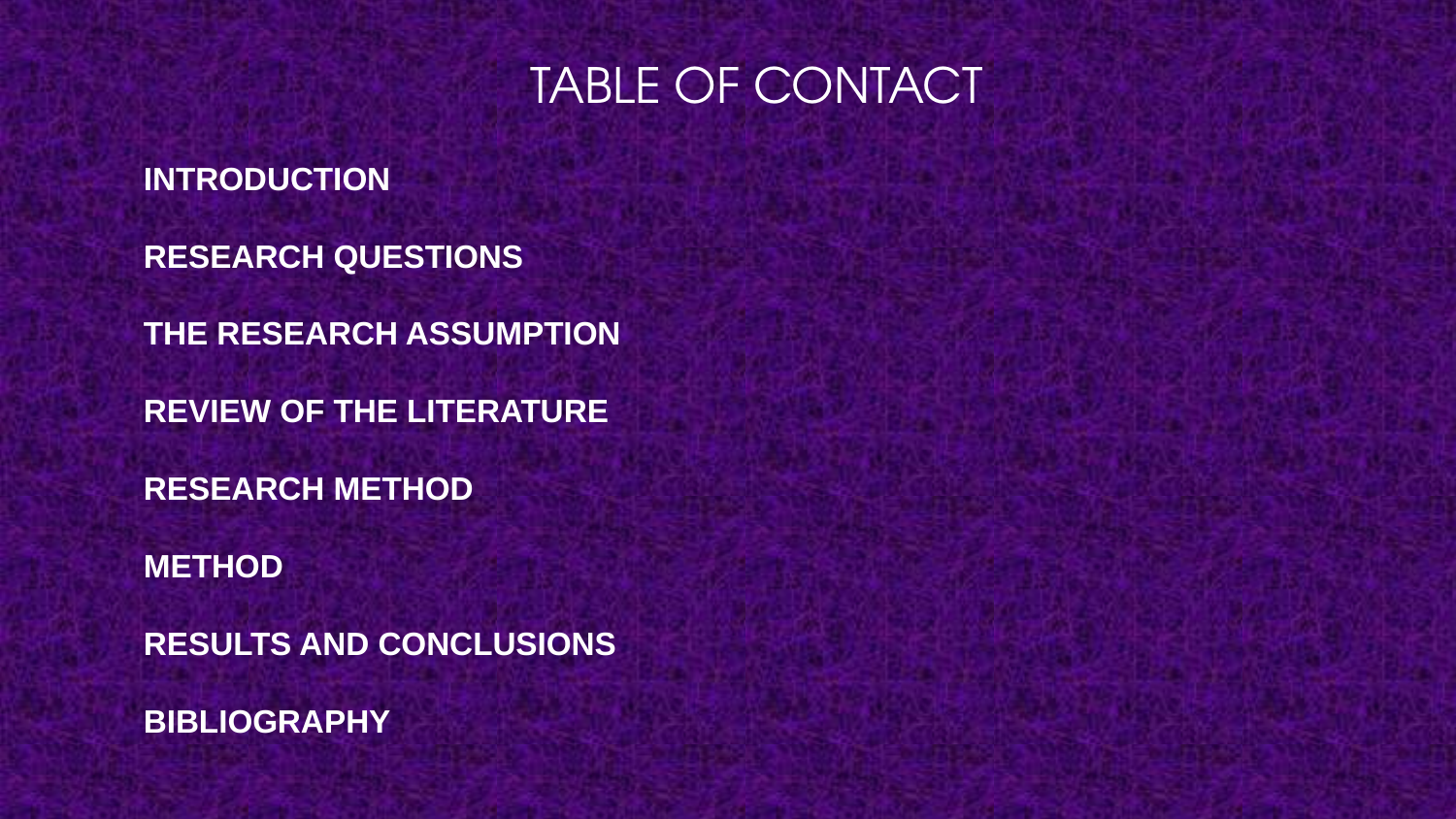

# Table of contact
Introduction

Research questions

The research assumption

Review of the Literature

Research method

Method

Results and conclusions

Bibliography